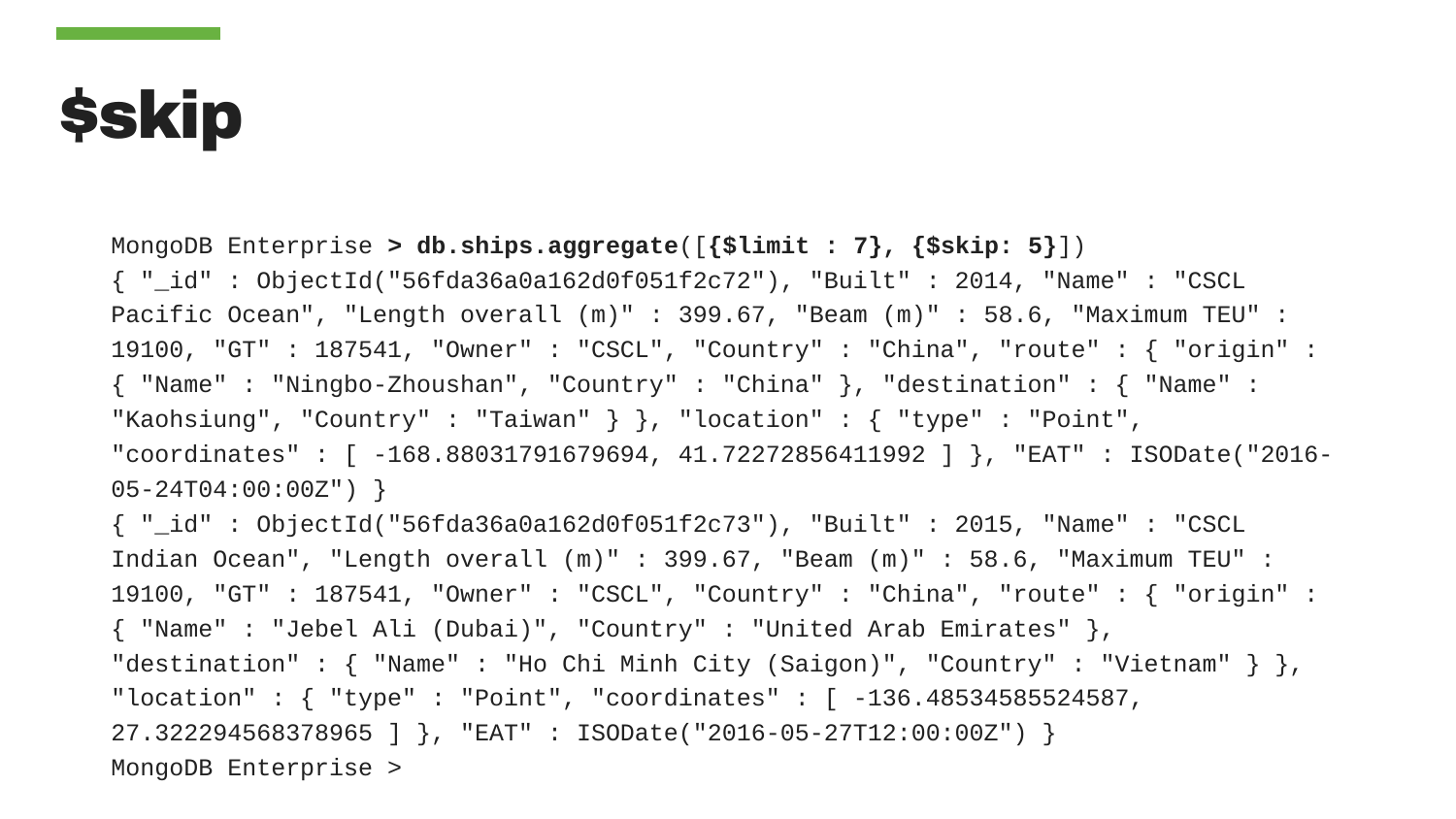

# $skip
MongoDB Enterprise > db.ships.aggregate([{$limit : 7}, {$skip: 5}])
{ "_id" : ObjectId("56fda36a0a162d0f051f2c72"), "Built" : 2014, "Name" : "CSCL Pacific Ocean", "Length overall (m)" : 399.67, "Beam (m)" : 58.6, "Maximum TEU" : 19100, "GT" : 187541, "Owner" : "CSCL", "Country" : "China", "route" : { "origin" : { "Name" : "Ningbo-Zhoushan", "Country" : "China" }, "destination" : { "Name" : "Kaohsiung", "Country" : "Taiwan" } }, "location" : { "type" : "Point", "coordinates" : [ -168.88031791679694, 41.72272856411992 ] }, "EAT" : ISODate("2016-05-24T04:00:00Z") }
{ "_id" : ObjectId("56fda36a0a162d0f051f2c73"), "Built" : 2015, "Name" : "CSCL Indian Ocean", "Length overall (m)" : 399.67, "Beam (m)" : 58.6, "Maximum TEU" : 19100, "GT" : 187541, "Owner" : "CSCL", "Country" : "China", "route" : { "origin" : { "Name" : "Jebel Ali (Dubai)", "Country" : "United Arab Emirates" }, "destination" : { "Name" : "Ho Chi Minh City (Saigon)", "Country" : "Vietnam" } }, "location" : { "type" : "Point", "coordinates" : [ -136.48534585524587, 27.322294568378965 ] }, "EAT" : ISODate("2016-05-27T12:00:00Z") }
MongoDB Enterprise >